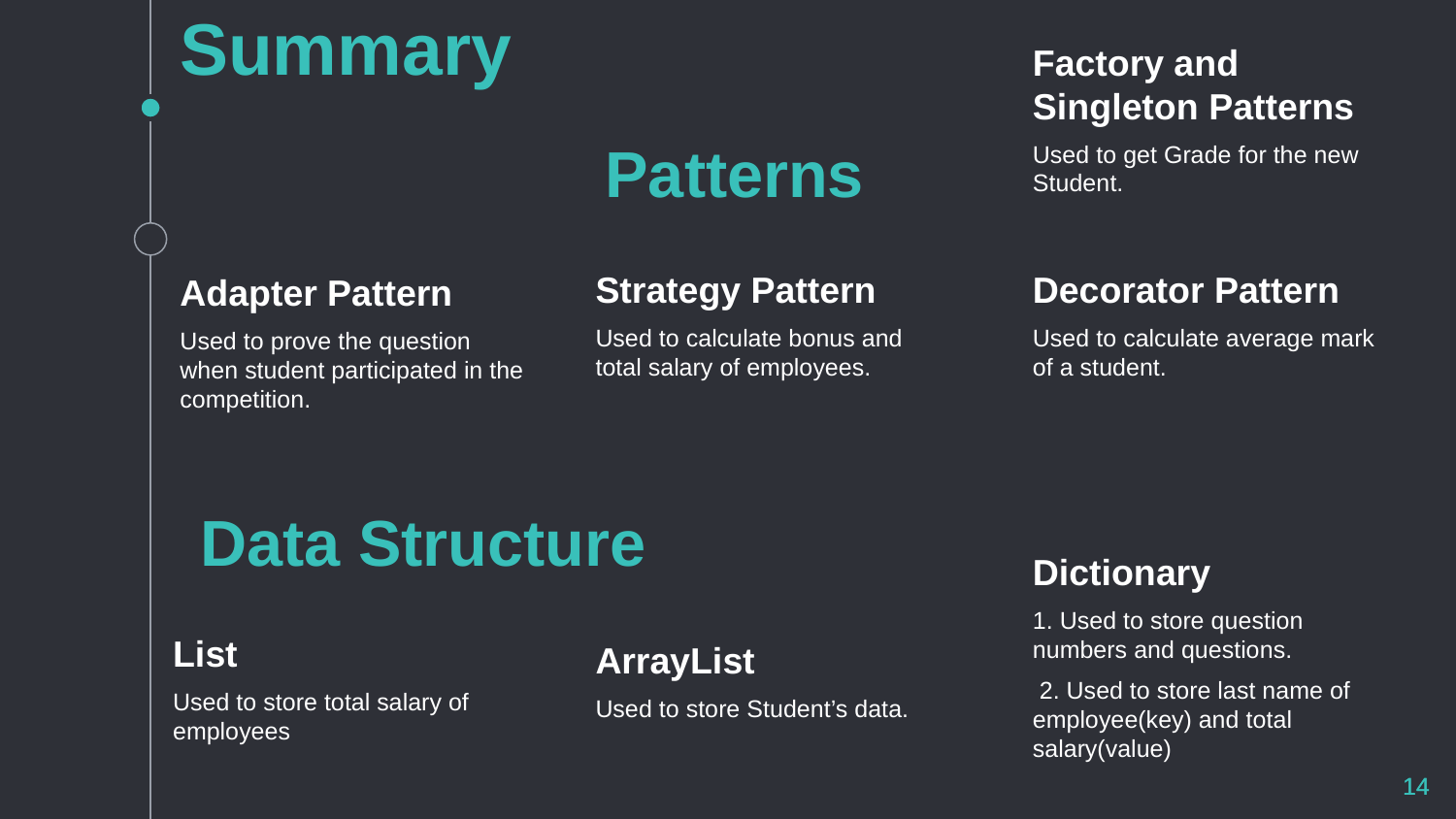

Factory and Singleton Patterns
Used to get Grade for the new Student.
# Summary
Patterns
Strategy Pattern
Used to calculate bonus and total salary of employees.
Decorator Pattern
Used to calculate average mark of a student.
Adapter Pattern
Used to prove the question when student participated in the competition.
Data Structure
Dictionary
1. Used to store question numbers and questions.
 2. Used to store last name of employee(key) and total salary(value)
List
Used to store total salary of employees
ArrayList
Used to store Student’s data.
14
14